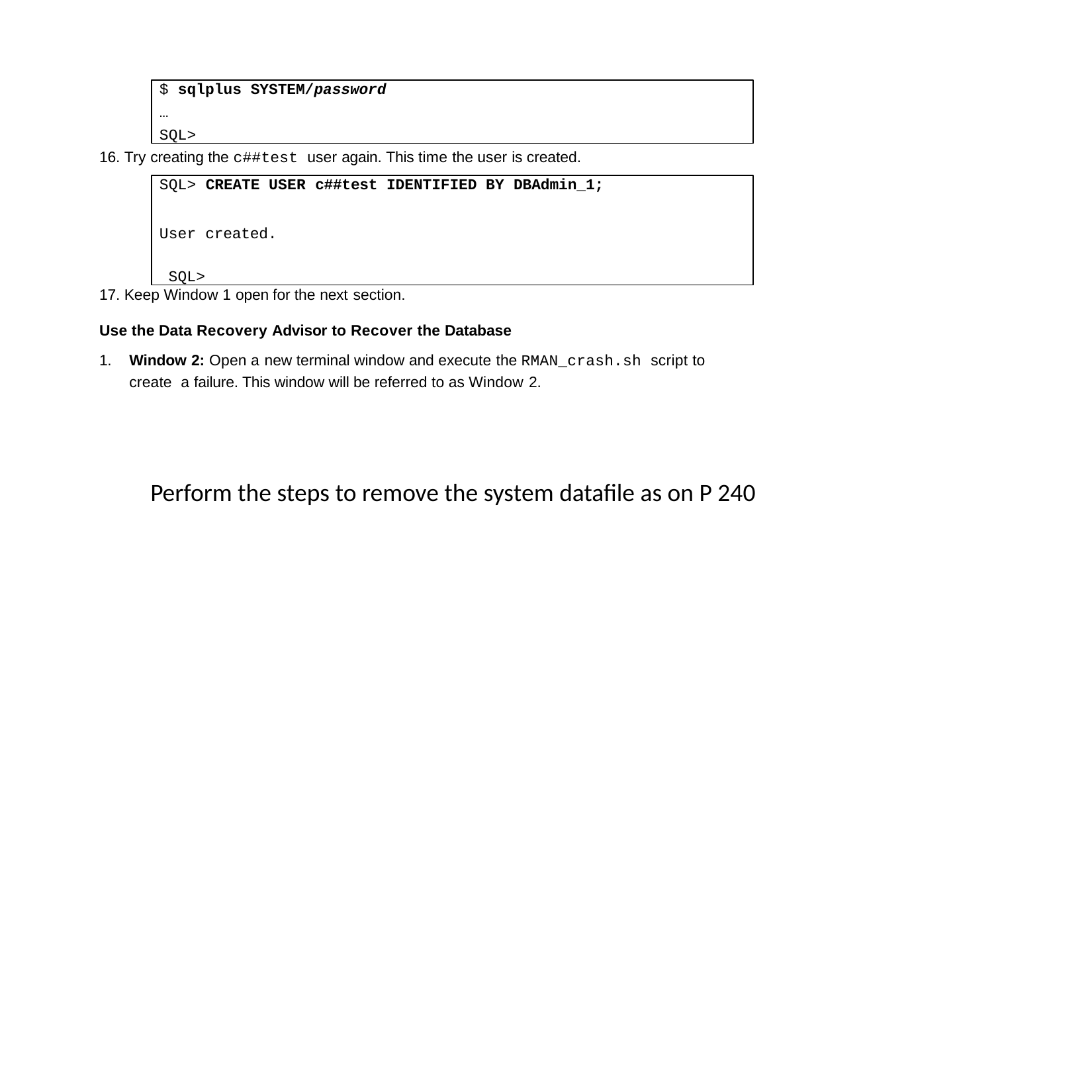

$ sqlplus SYSTEM/password
…  SQL>
16. Try creating the c##test user again. This time the user is created.
SQL> CREATE USER c##test IDENTIFIED BY DBAdmin_1;
User created.  SQL>
17. Keep Window 1 open for the next section.

Use the Data Recovery Advisor to Recover the Database
1.	Window 2: Open a new terminal window and execute the RMAN_crash.sh script to create  a failure. This window will be referred to as Window 2.
Perform the steps to remove the system datafile as on P 240